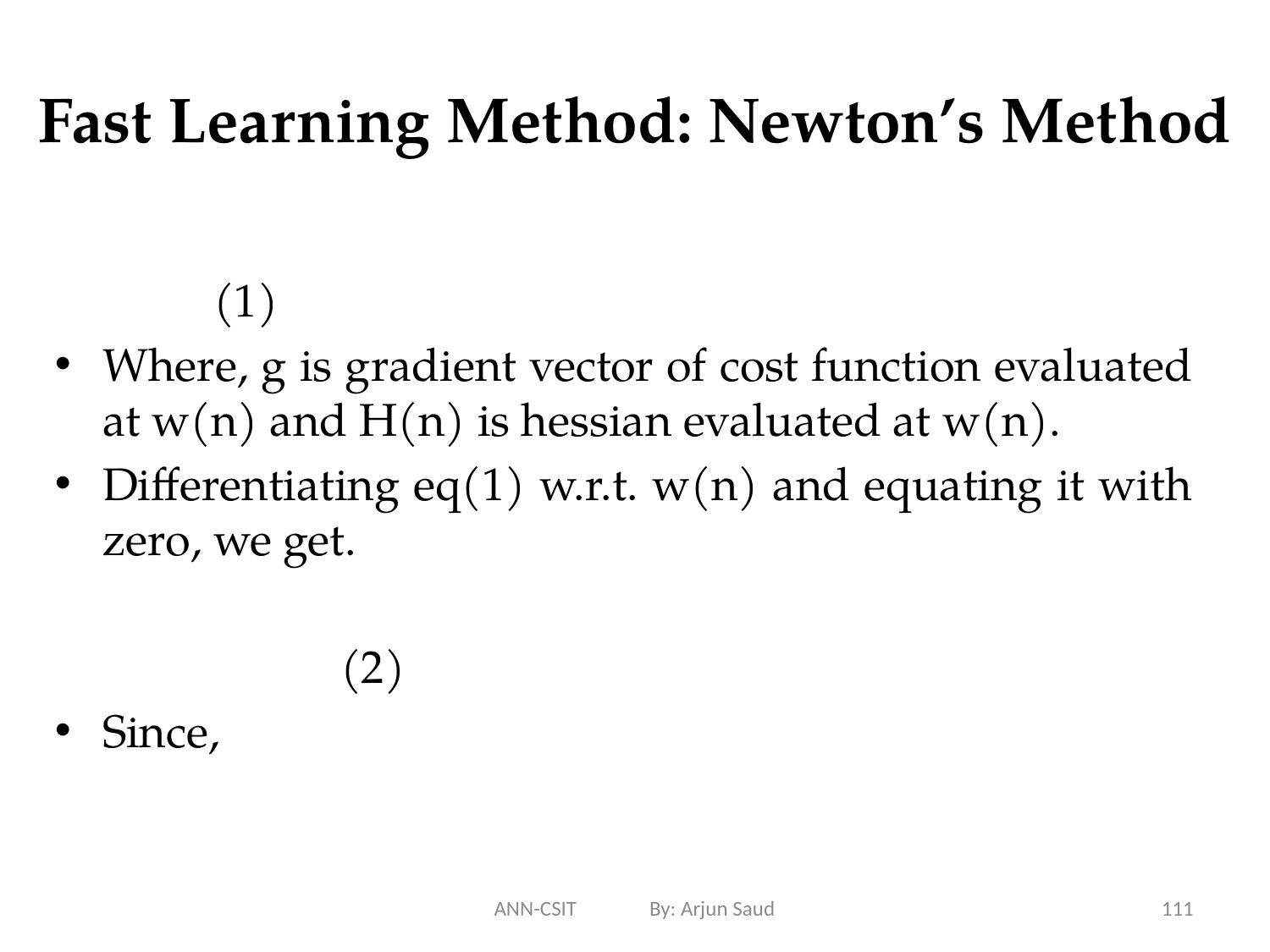

# Fast Learning Method: Newton’s Method

	       	(1)
Where, g is gradient vector of cost function evaluated at w(n) and H(n) is hessian evaluated at w(n).
Differentiating eq(1) w.r.t. w(n) and equating it with zero, we get.

			(2)
Since,

ANN-CSIT               By: Arjun Saud
111